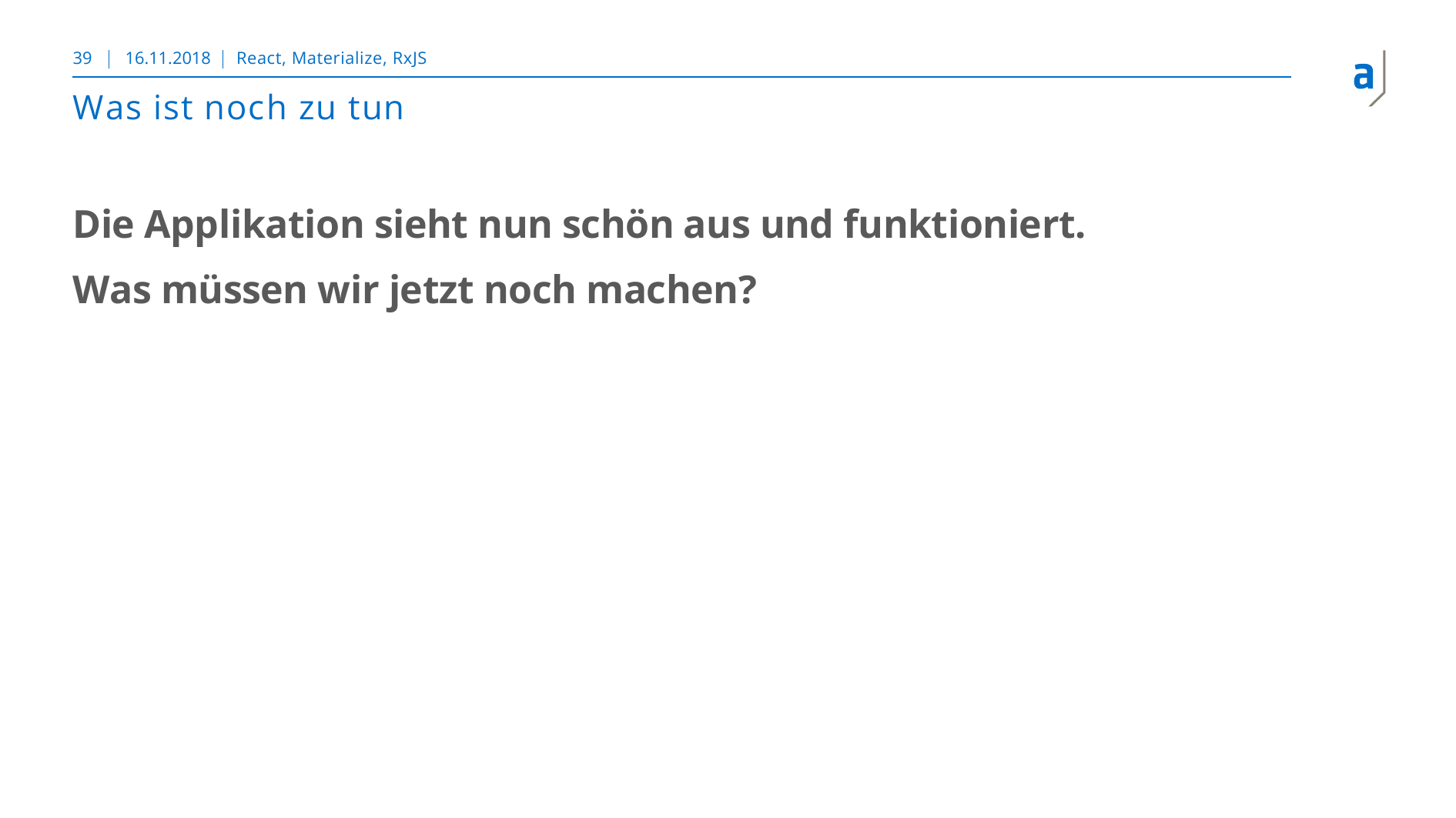

39
16.11.2018
React, Materialize, RxJS
# Was ist noch zu tun
Die Applikation sieht nun schön aus und funktioniert.
Was müssen wir jetzt noch machen?